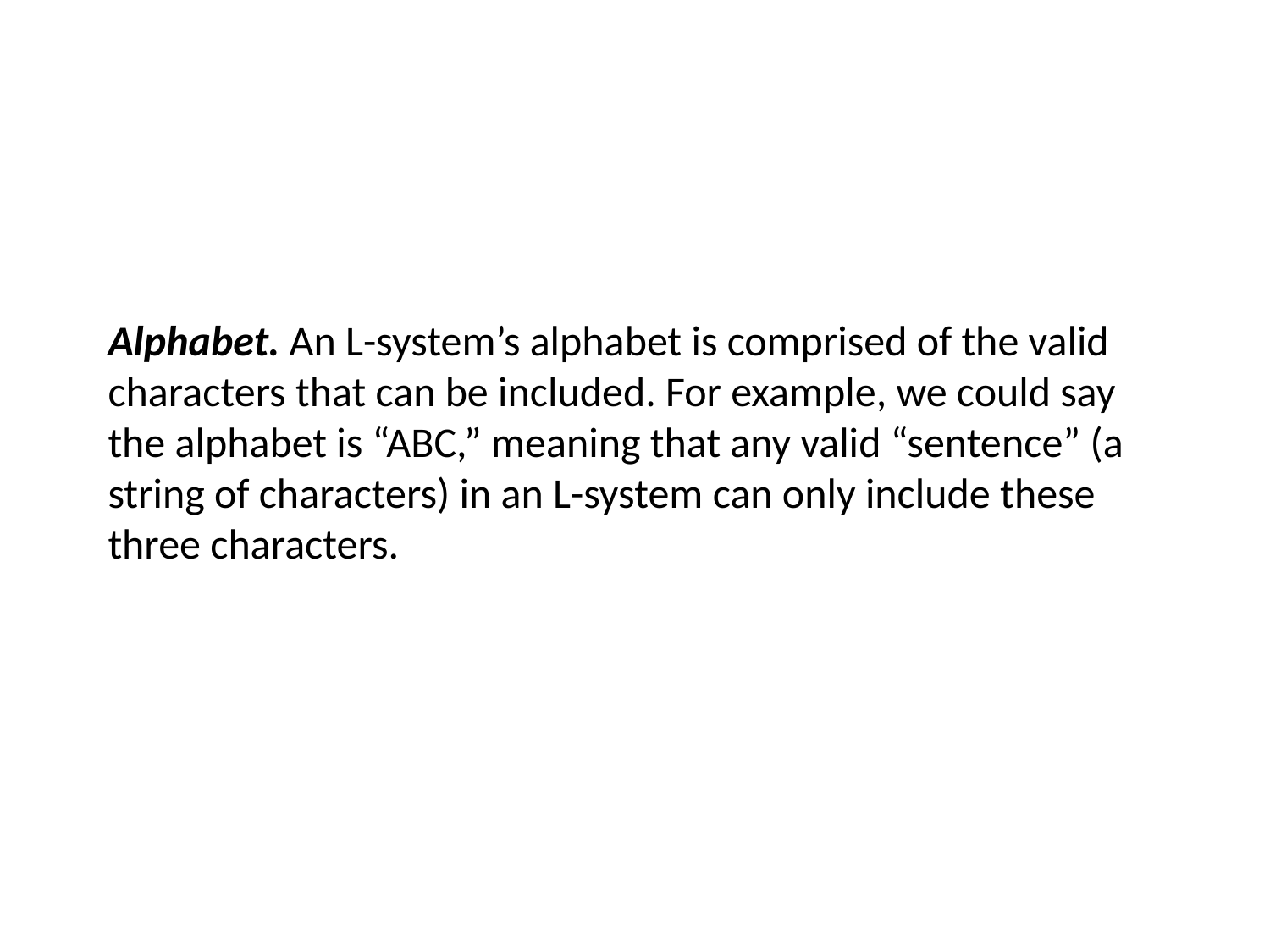

# Alphabet. An L-system’s alphabet is comprised of the valid characters that can be included. For example, we could say the alphabet is “ABC,” meaning that any valid “sentence” (a string of characters) in an L-system can only include these three characters.